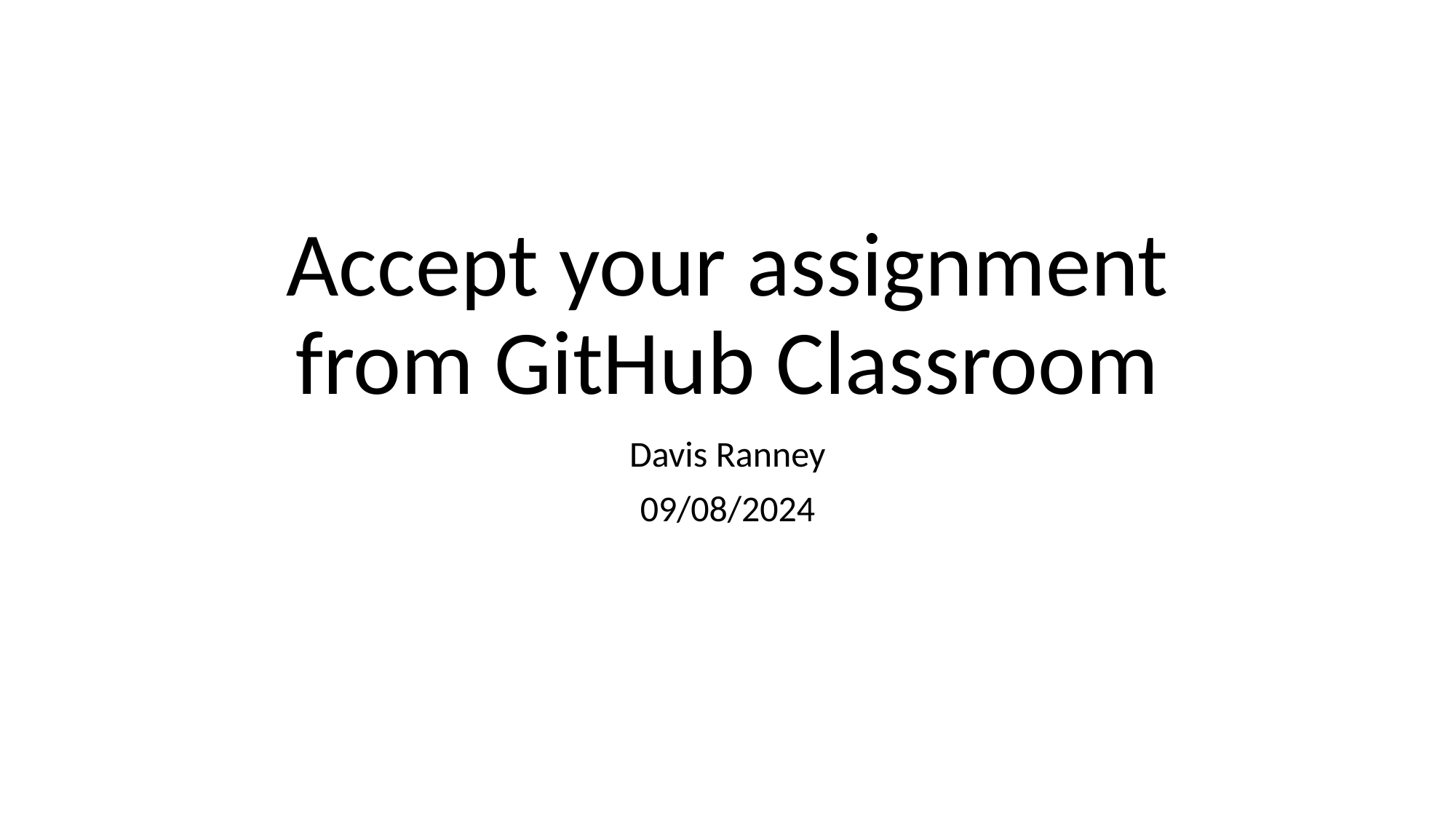

# Accept your assignment from GitHub Classroom
Davis Ranney
09/08/2024